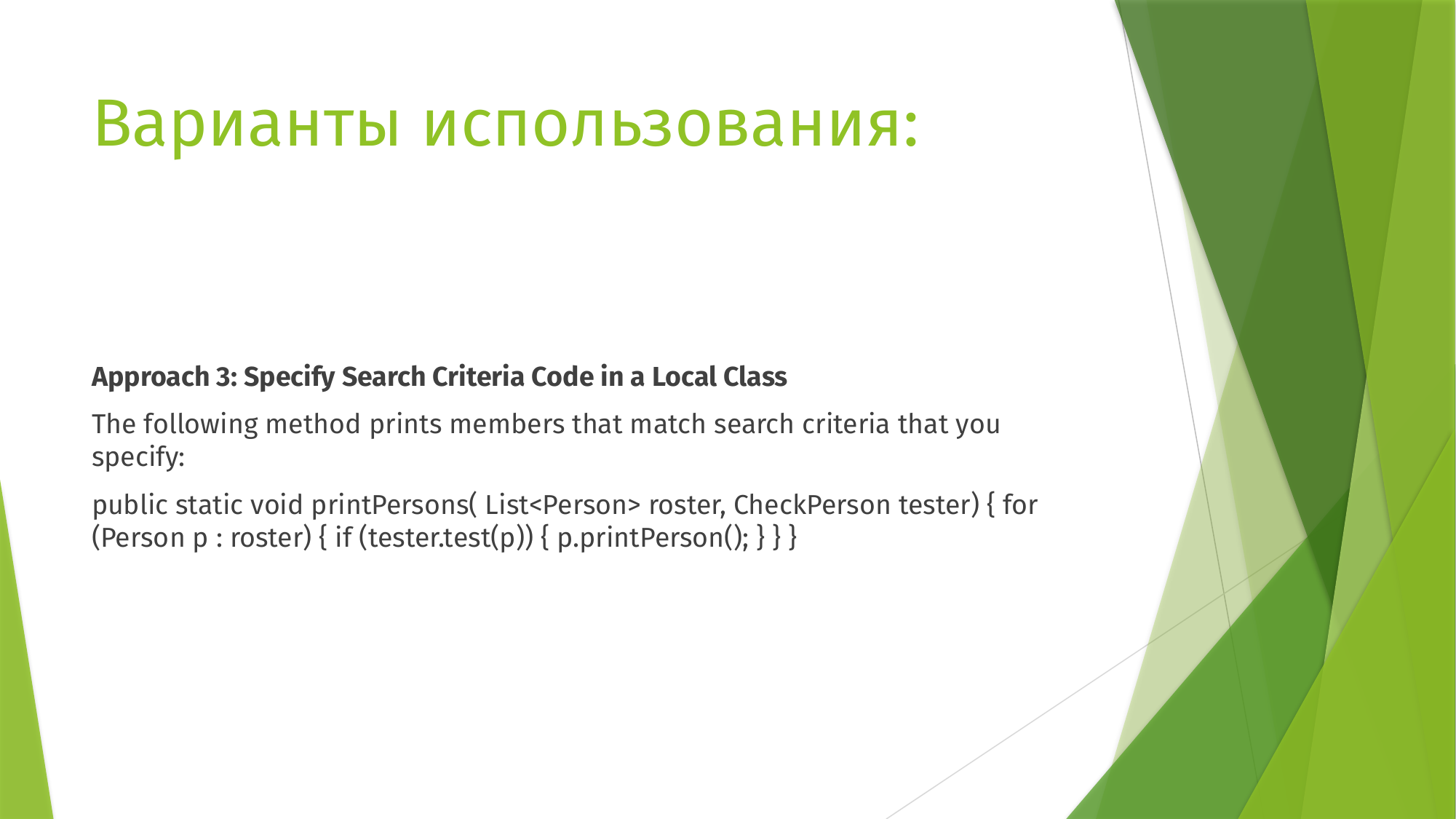

# Варианты использования:
Approach 3: Specify Search Criteria Code in a Local Class
The following method prints members that match search criteria that you specify:
public static void printPersons( List<Person> roster, CheckPerson tester) { for (Person p : roster) { if (tester.test(p)) { p.printPerson(); } } }